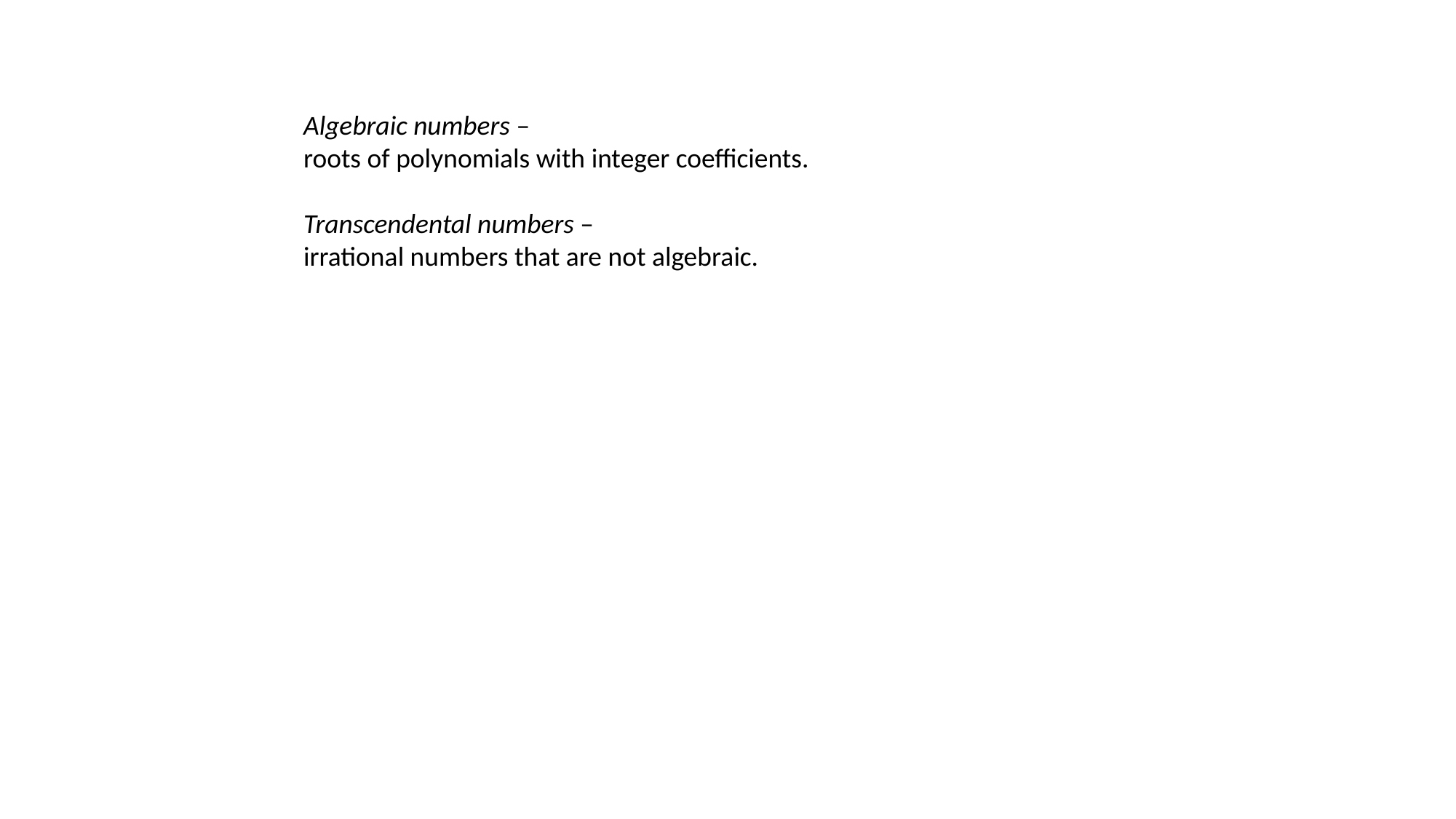

Algebraic numbers –
roots of polynomials with integer coefficients.

Transcendental numbers –
irrational numbers that are not algebraic.